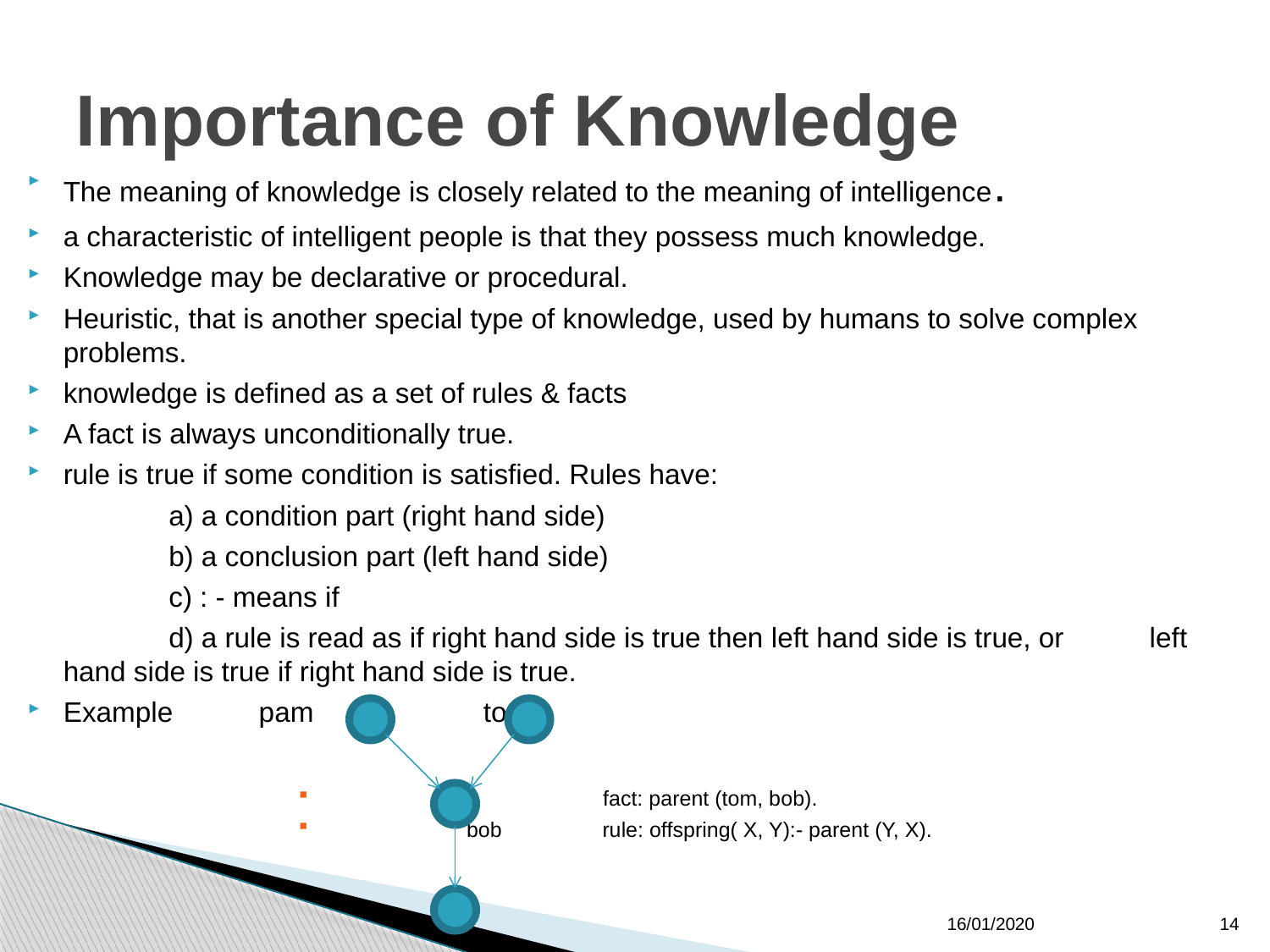

# Importance of Knowledge
The meaning of knowledge is closely related to the meaning of intelligence.
a characteristic of intelligent people is that they possess much knowledge.
Knowledge may be declarative or procedural.
Heuristic, that is another special type of knowledge, used by humans to solve complex problems.
knowledge is defined as a set of rules & facts
A fact is always unconditionally true.
rule is true if some condition is satisfied. Rules have:
                  a) a condition part (right hand side)
                  b) a conclusion part (left hand side)
                  c) : - means if
                  d) a rule is read as if right hand side is true then left hand side is true, or 	         left hand side is true if right hand side is true.
Example           pam		     tom

                                              fact: parent (tom, bob).
                       bob                 rule: offspring( X, Y):- parent (Y, X).

                       ann

16/01/2020
14